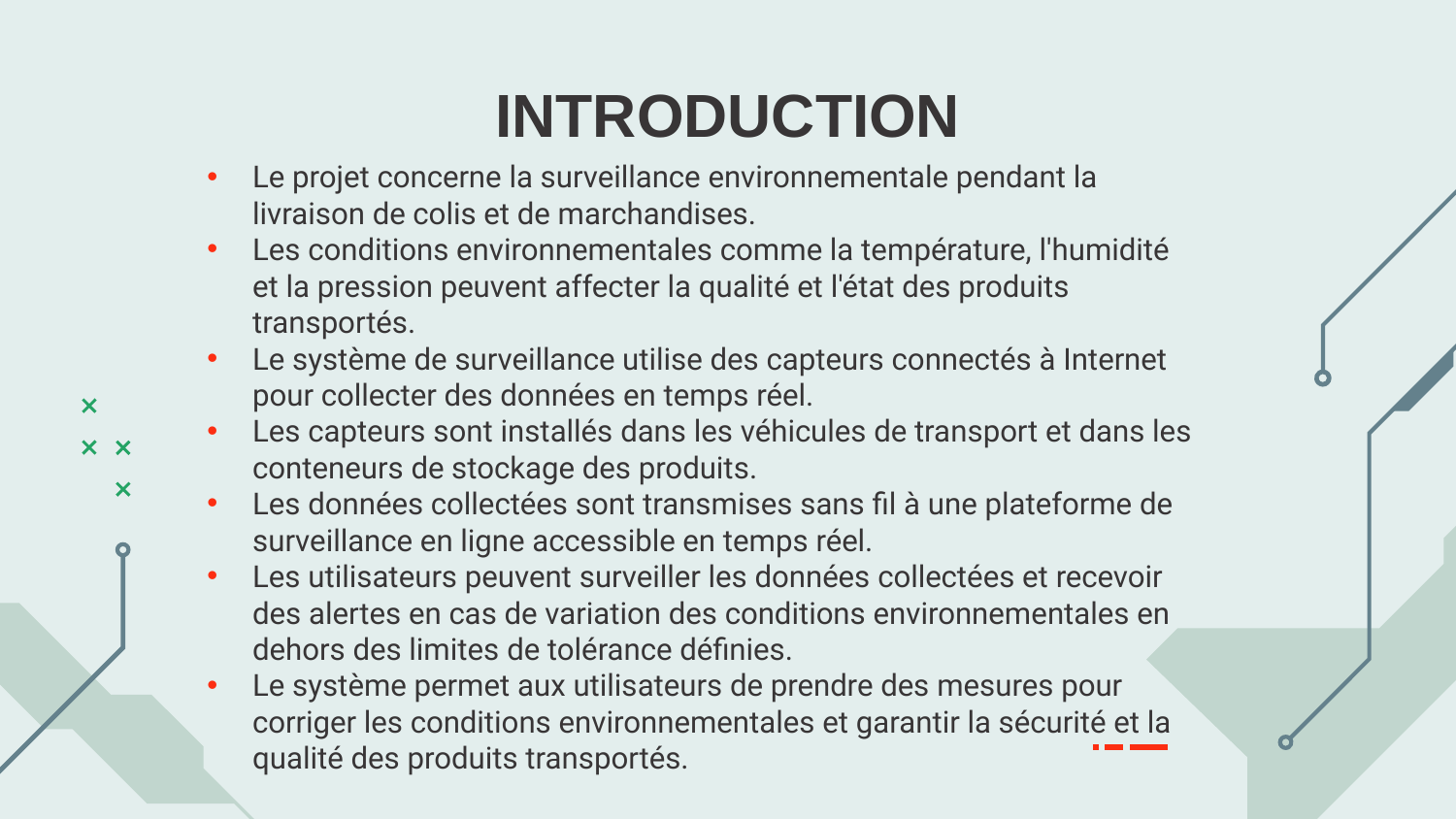

# INTRODUCTION
Le projet concerne la surveillance environnementale pendant la livraison de colis et de marchandises.
Les conditions environnementales comme la température, l'humidité et la pression peuvent affecter la qualité et l'état des produits transportés.
Le système de surveillance utilise des capteurs connectés à Internet pour collecter des données en temps réel.
Les capteurs sont installés dans les véhicules de transport et dans les conteneurs de stockage des produits.
Les données collectées sont transmises sans fil à une plateforme de surveillance en ligne accessible en temps réel.
Les utilisateurs peuvent surveiller les données collectées et recevoir des alertes en cas de variation des conditions environnementales en dehors des limites de tolérance définies.
Le système permet aux utilisateurs de prendre des mesures pour corriger les conditions environnementales et garantir la sécurité et la qualité des produits transportés.